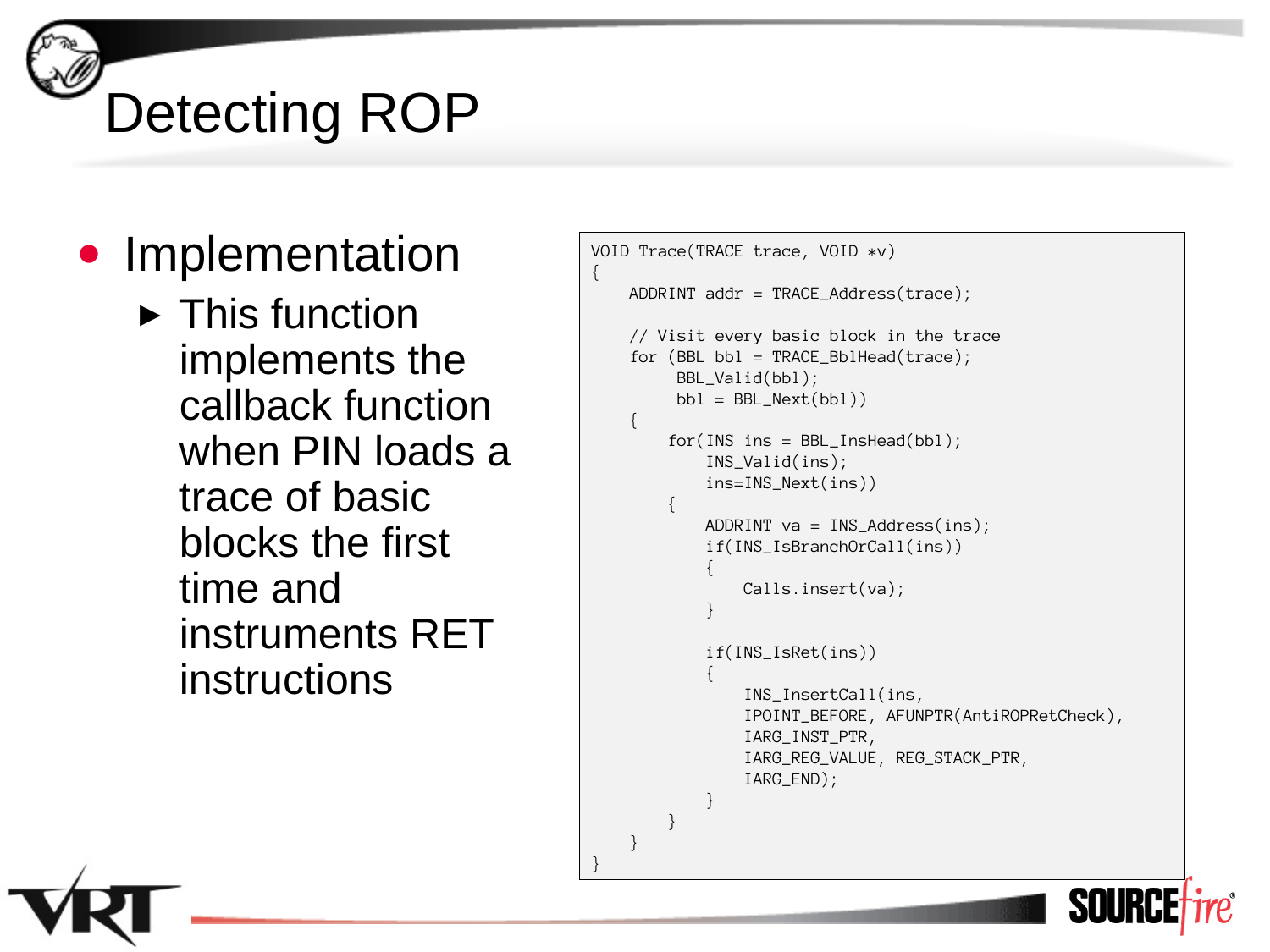

# Detecting ROP
Implementation
This function implements the callback function when PIN loads a trace of basic blocks the first time and instruments RET instructions
VOID Trace(TRACE trace, VOID *v)
{
    ADDRINT addr = TRACE_Address(trace);

    // Visit every basic block in the trace
    for (BBL bbl = TRACE_BblHead(trace);
         BBL_Valid(bbl);
         bbl = BBL_Next(bbl))
    {
        for(INS ins = BBL_InsHead(bbl);
            INS_Valid(ins);
            ins=INS_Next(ins))
        {
            ADDRINT va = INS_Address(ins);
            if(INS_IsBranchOrCall(ins))
            {
                Calls.insert(va);
            }

            if(INS_IsRet(ins))
            {
                INS_InsertCall(ins,
                IPOINT_BEFORE, AFUNPTR(AntiROPRetCheck),
                IARG_INST_PTR,
                IARG_REG_VALUE, REG_STACK_PTR,
                IARG_END);
            }
        }
    }
}